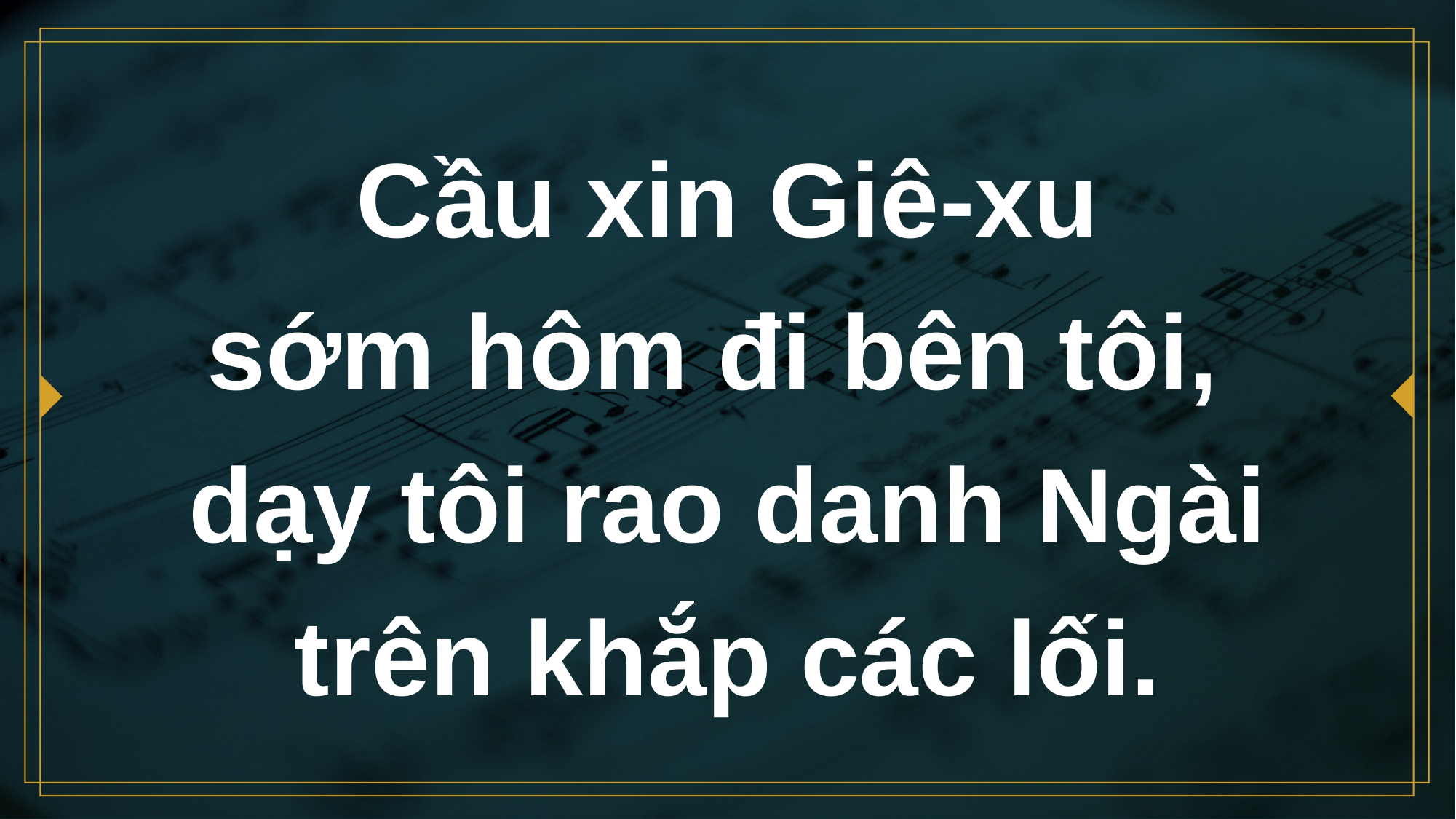

# Cầu xin Giê-xu sớm hôm đi bên tôi, dạy tôi rao danh Ngài trên khắp các lối.